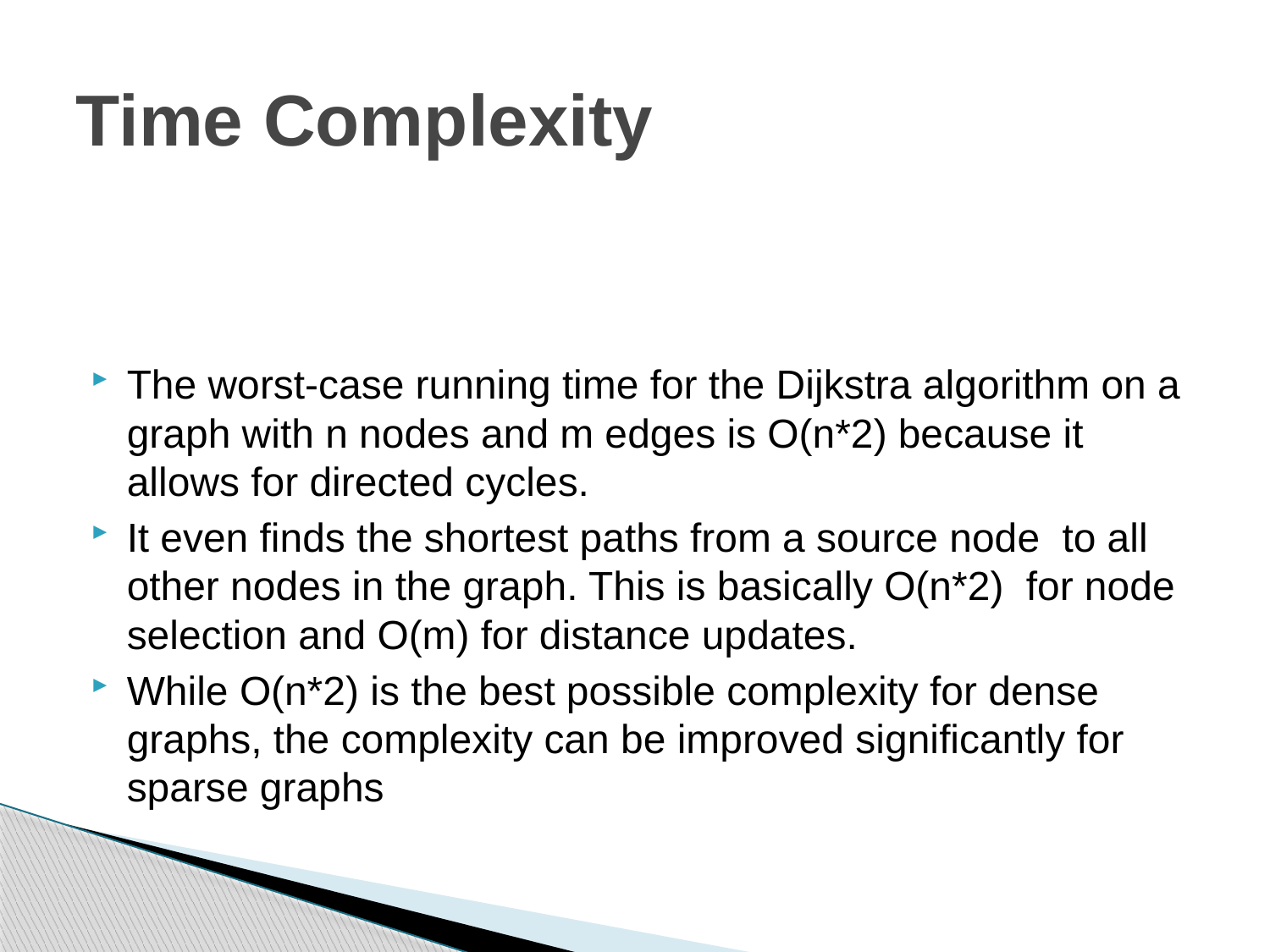

# Time Complexity
The worst-case running time for the Dijkstra algorithm on a graph with n nodes and m edges is O(n*2) because it allows for directed cycles.
It even finds the shortest paths from a source node  to all other nodes in the graph. This is basically O(n*2)  for node selection and O(m) for distance updates.
While O(n*2) is the best possible complexity for dense graphs, the complexity can be improved significantly for sparse graphs